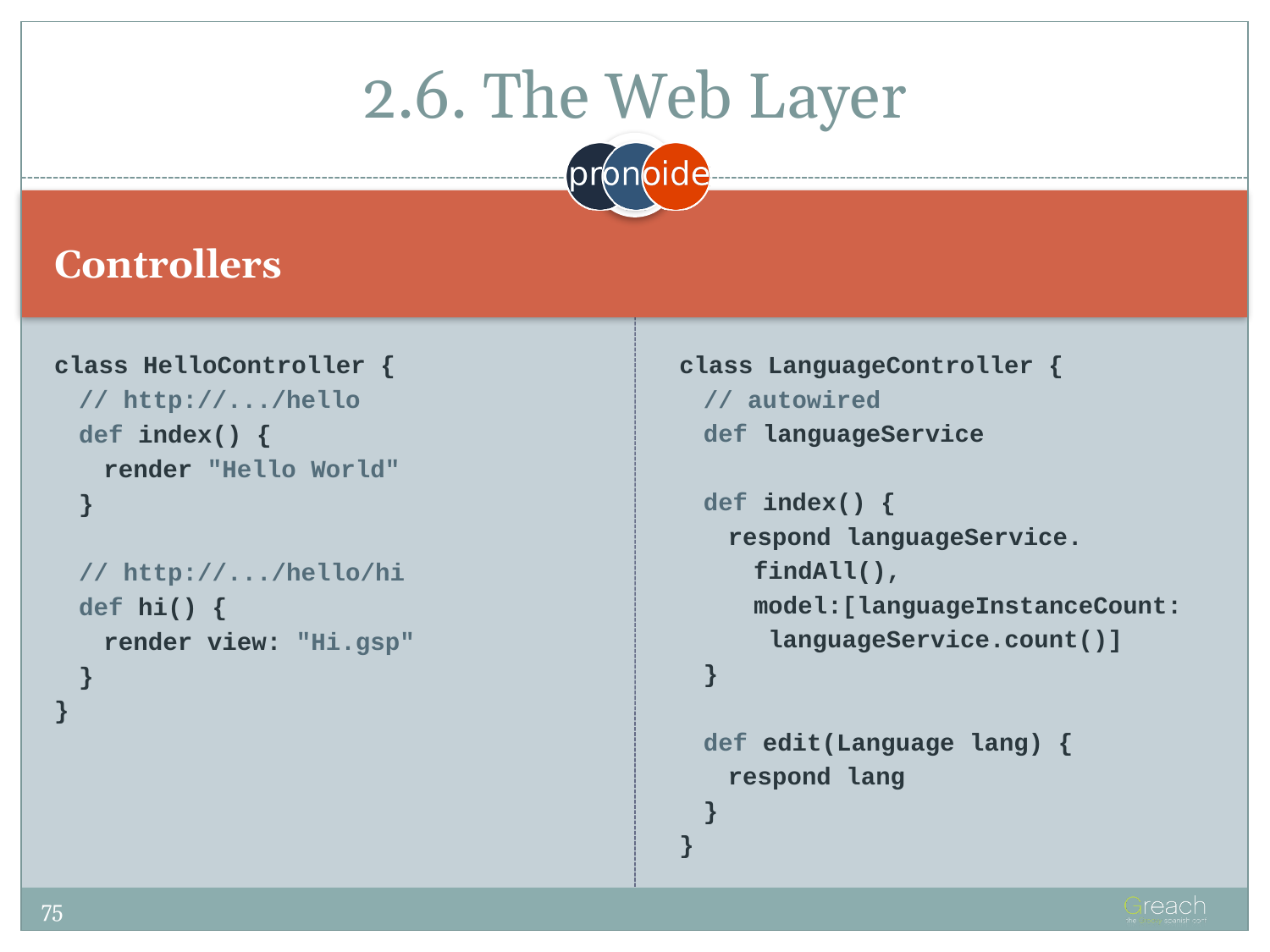

# 2.6. The Web Layer
Controllers

class HelloController {
// http://.../hello
def index() {
render "Hello World"
}

// http://.../hello/hi
def hi() {
render view: "Hi.gsp"
}
}

class LanguageController {
// autowired
def languageService

def index() {
respond languageService.
findAll(),
model:[languageInstanceCount:
	 languageService.count()]
}

def edit(Language lang) {
respond lang
}
}